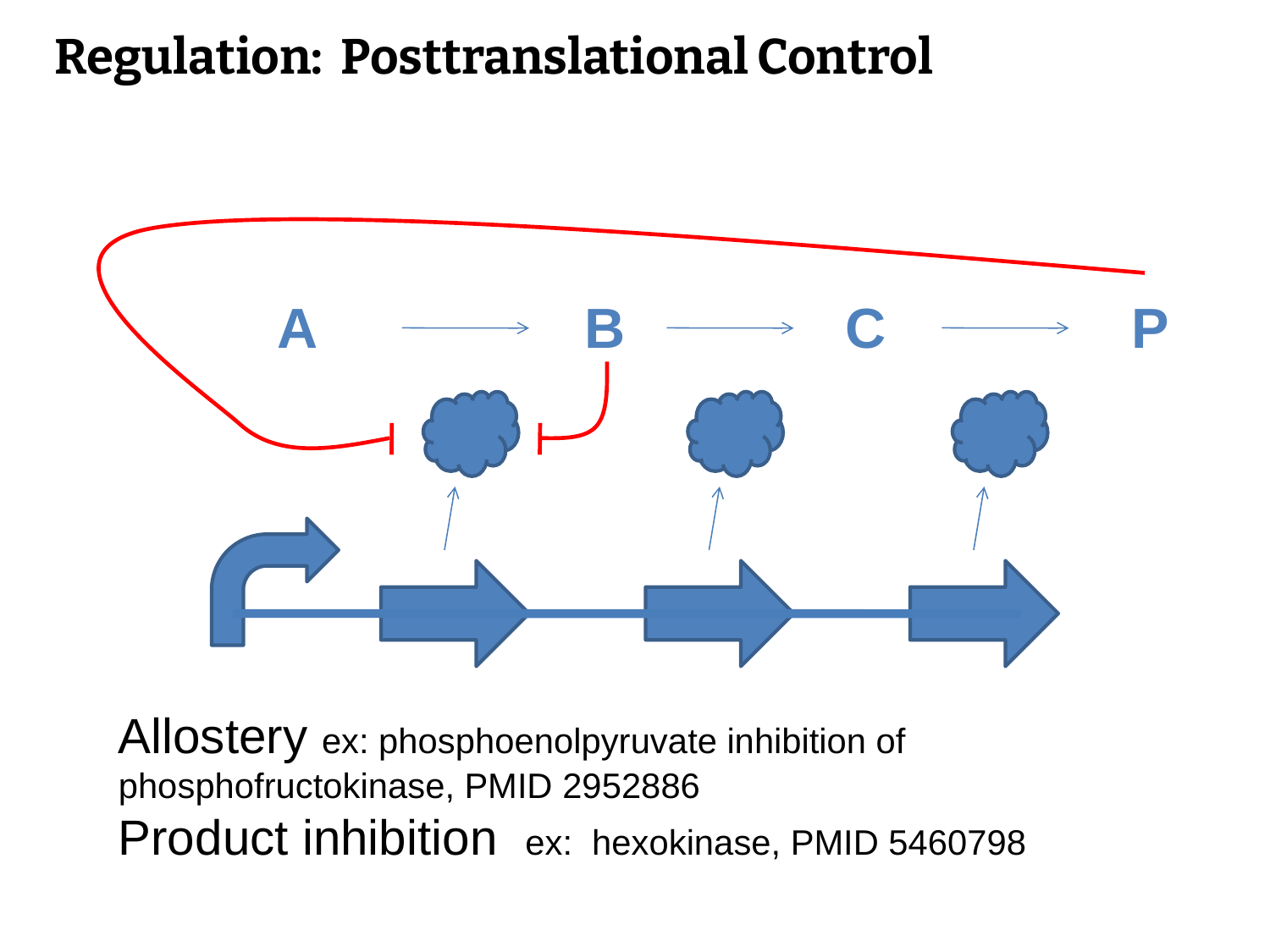

Regulation:  Posttranslational Control

A
B
C
P

Allostery ex: phosphoenolpyruvate inhibition of phosphofructokinase, PMID 2952886
Product inhibition  ex:  hexokinase, PMID 5460798